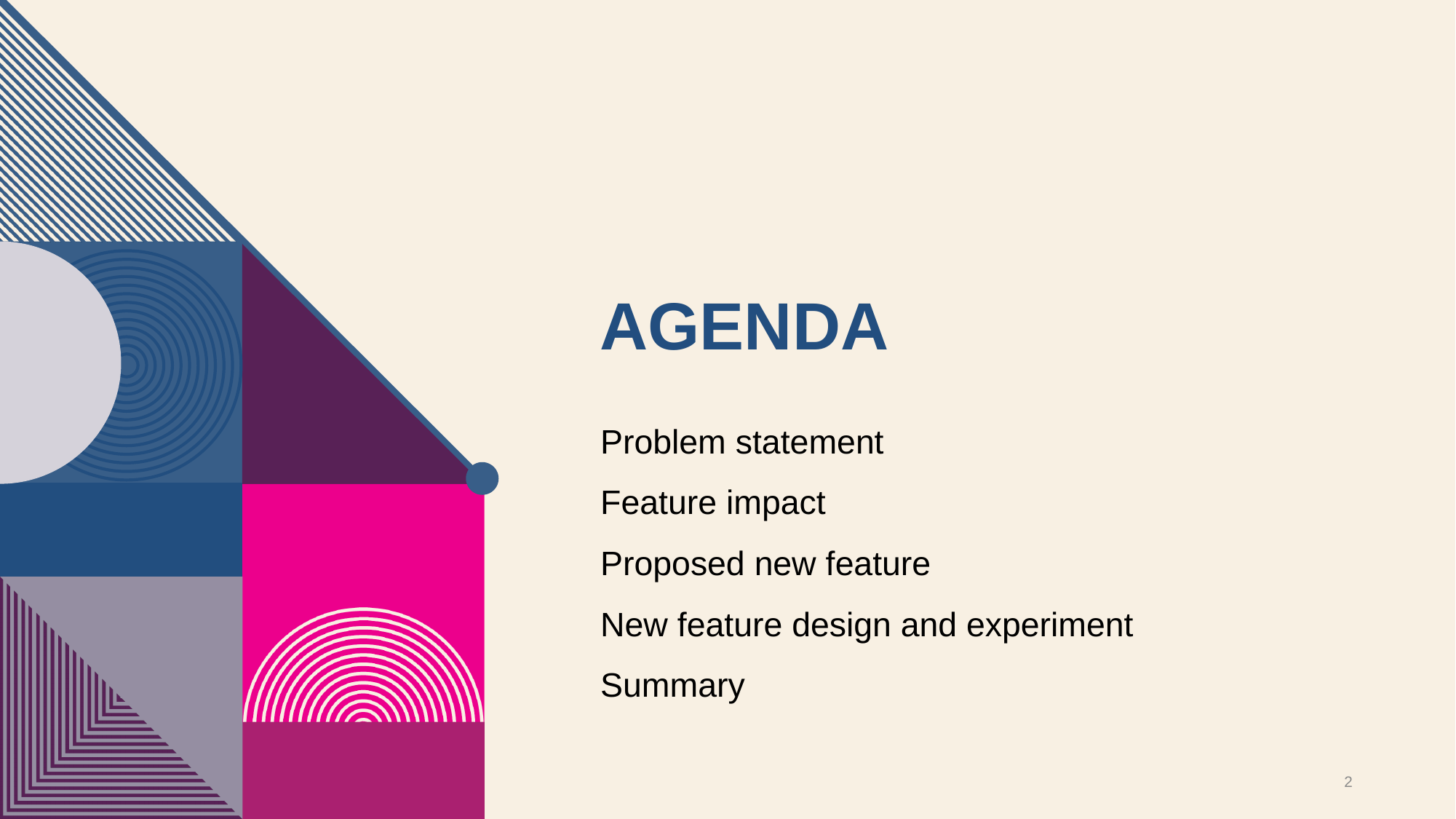

# Agenda
Problem statement
Feature impact
Proposed new feature
New feature design and experiment
Summary
2